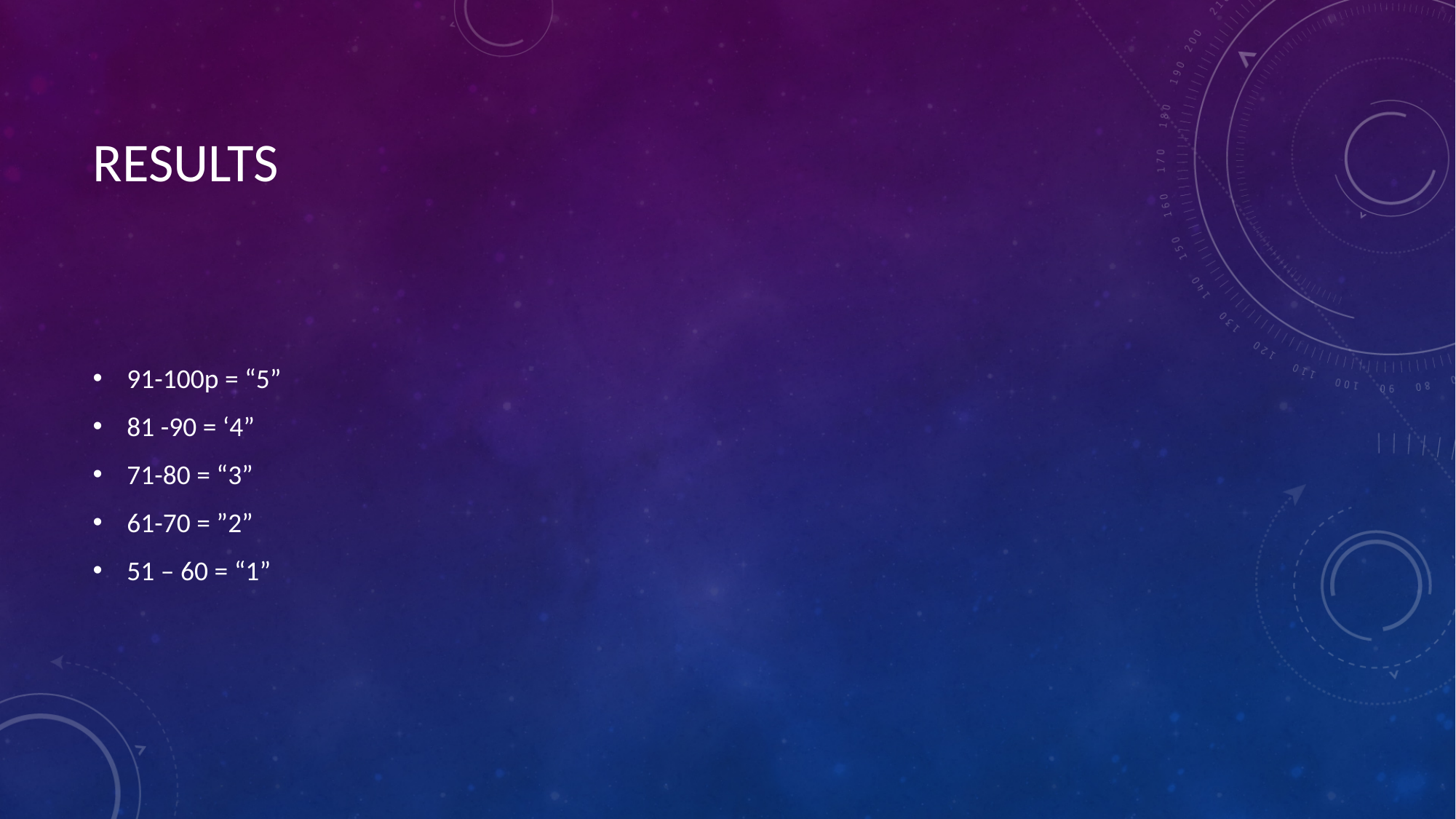

# Results
91-100p = “5”
81 -90 = ‘4”
71-80 = “3”
61-70 = ”2”
51 – 60 = “1”